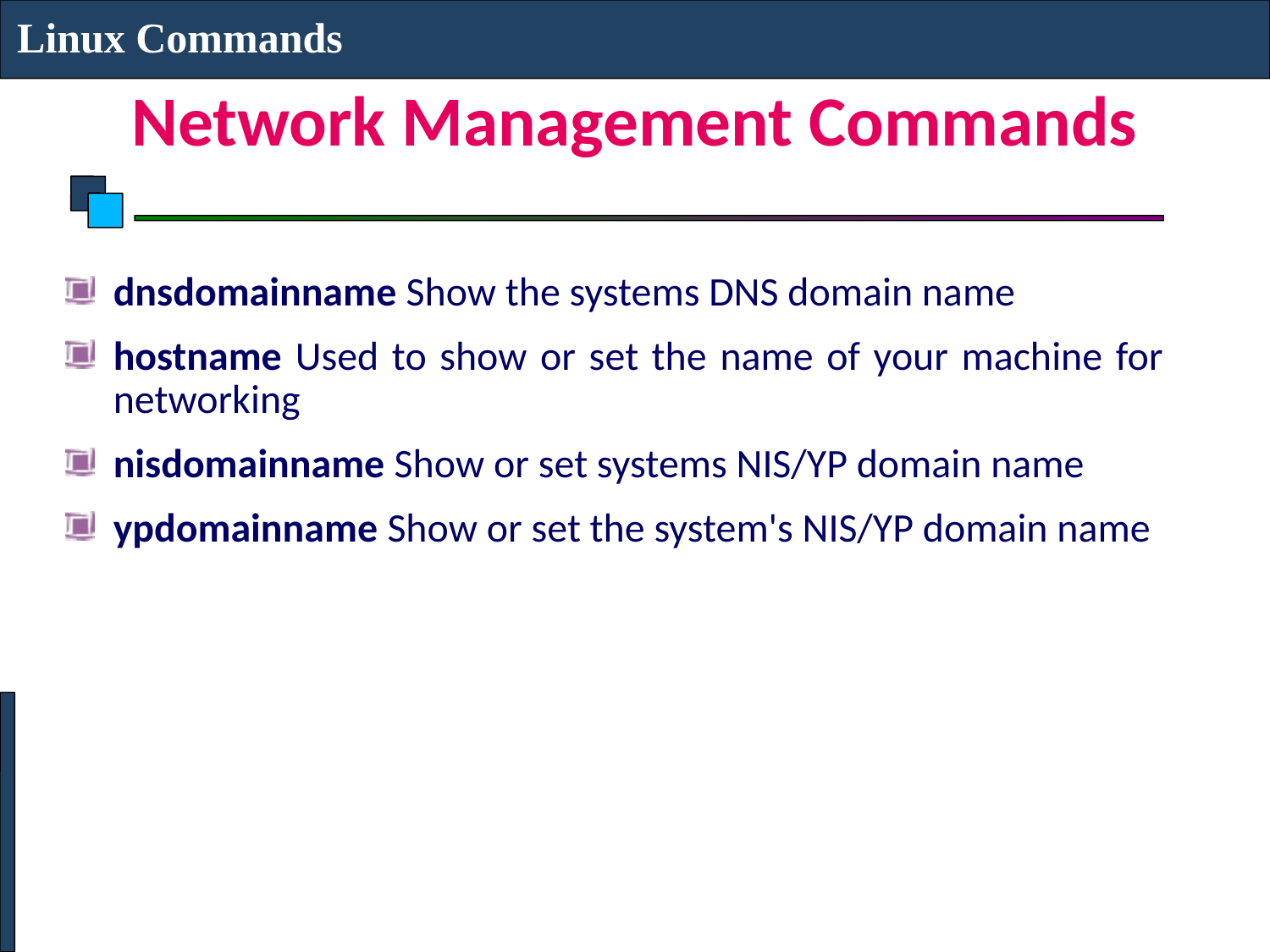

Linux Commands
# Network Management Commands

dnsdomainname Show the systems DNS domain name
hostname Used to show or set the name of your machine for networking
nisdomainname Show or set systems NIS/YP domain name
ypdomainname Show or set the system's NIS/YP domain name